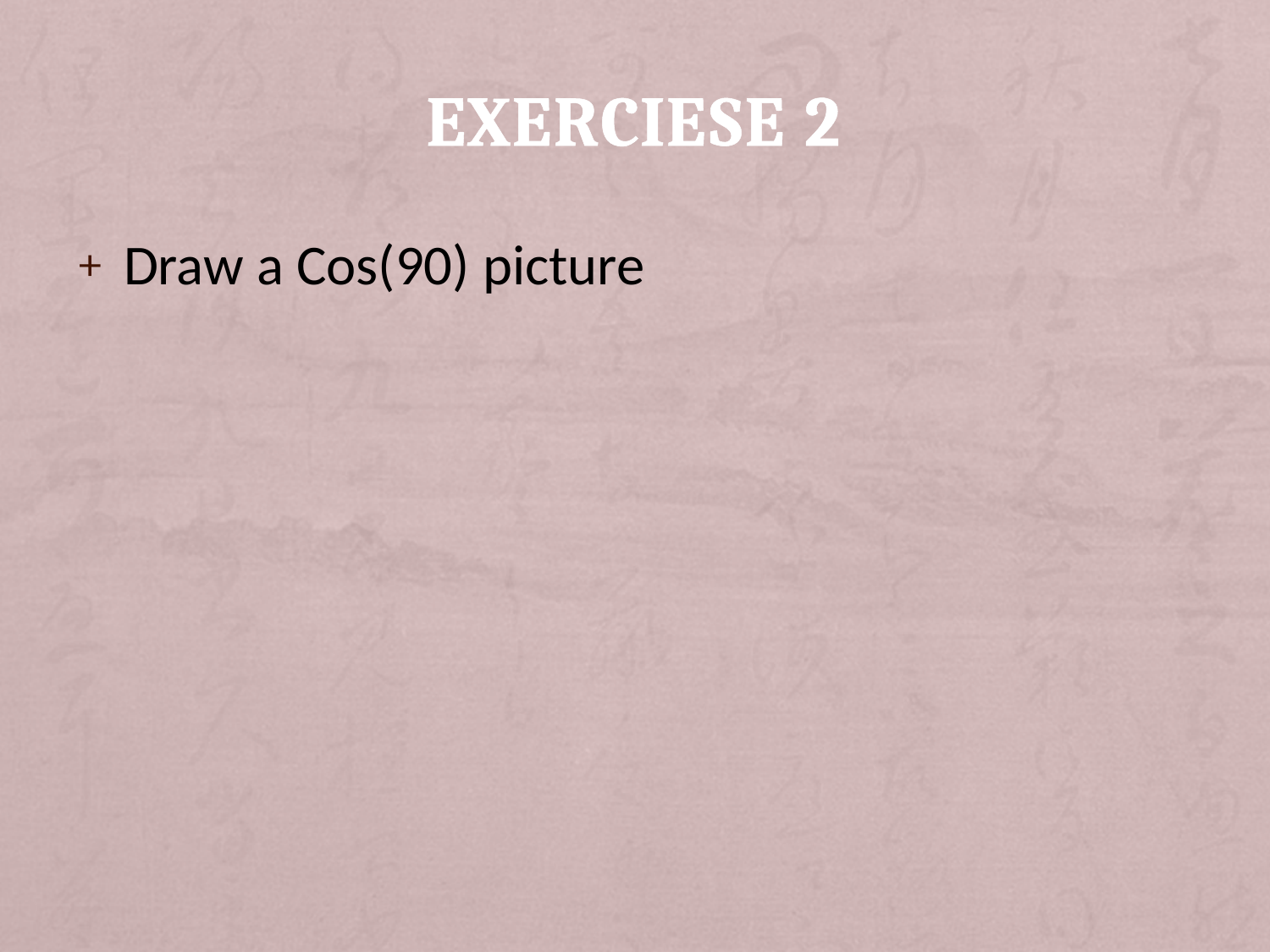

# EXERCIESE 2
Draw a Cos(90) picture